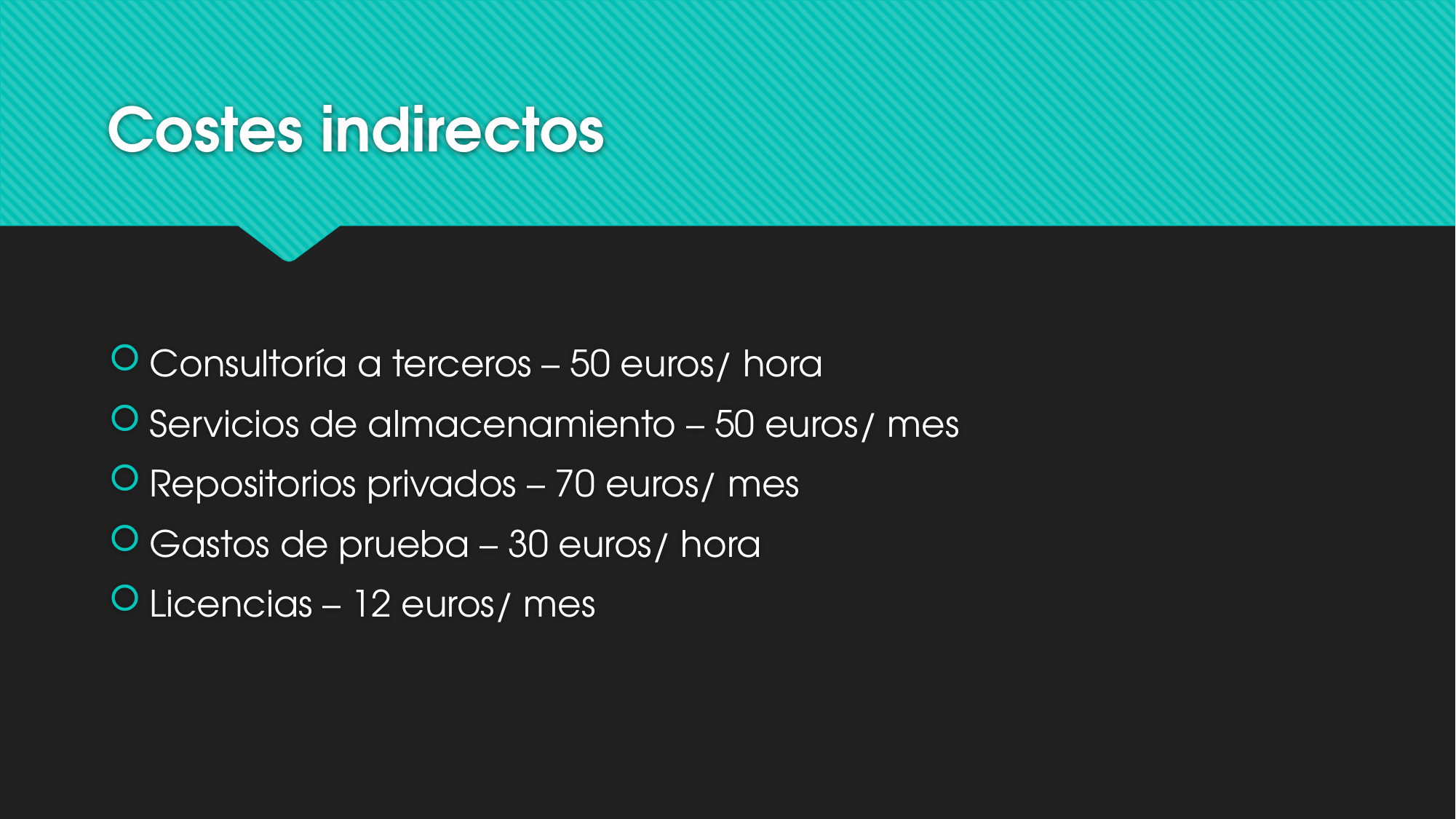

# Costes indirectos
Consultoría a terceros – 50 euros/ hora
Servicios de almacenamiento – 50 euros/ mes
Repositorios privados – 70 euros/ mes
Gastos de prueba – 30 euros/ hora
Licencias – 12 euros/ mes